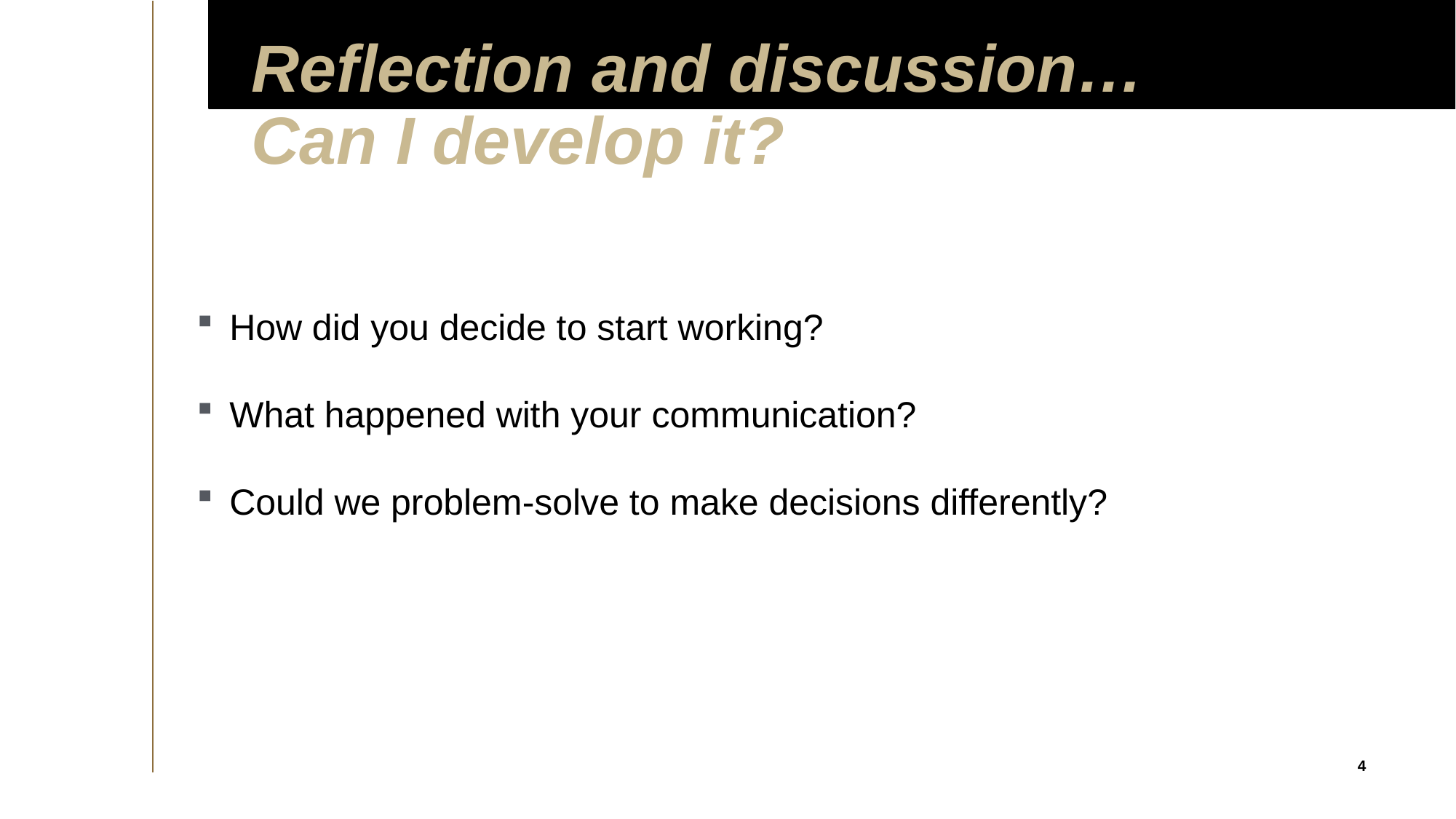

# Reflection and discussion… Can I develop it?
How did you decide to start working?

What happened with your communication?

Could we problem-solve to make decisions differently?

4